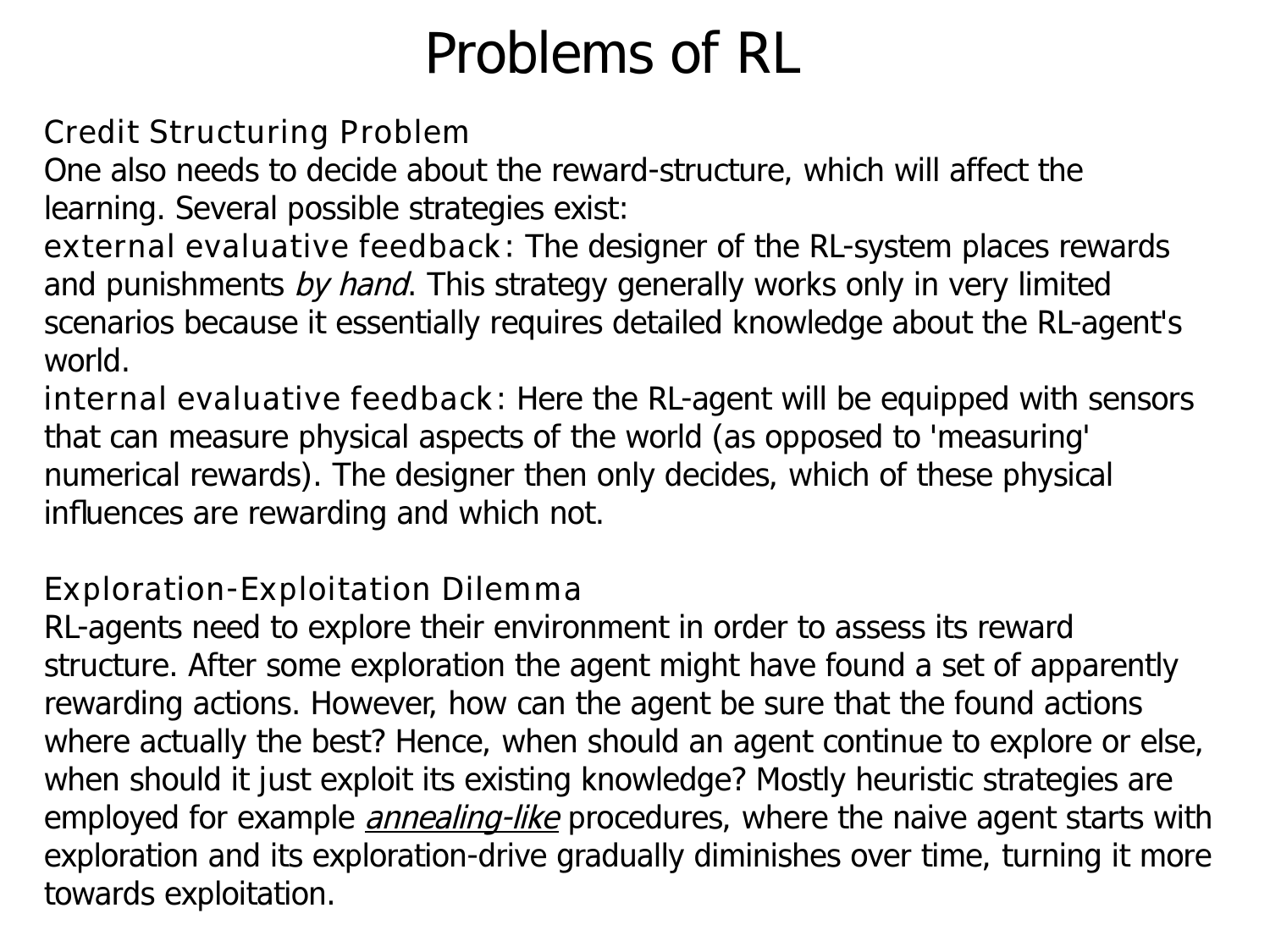

Problems of RL
Credit Structuring Problem
One also needs to decide about the reward-structure, which will affect the learning. Several possible strategies exist:
external evaluative feedback: The designer of the RL-system places rewards and punishments by hand. This strategy generally works only in very limited scenarios because it essentially requires detailed knowledge about the RL-agent's world.
internal evaluative feedback: Here the RL-agent will be equipped with sensors that can measure physical aspects of the world (as opposed to 'measuring' numerical rewards). The designer then only decides, which of these physical influences are rewarding and which not.

Exploration-Exploitation Dilemma
RL-agents need to explore their environment in order to assess its reward structure. After some exploration the agent might have found a set of apparently rewarding actions. However, how can the agent be sure that the found actions where actually the best? Hence, when should an agent continue to explore or else, when should it just exploit its existing knowledge? Mostly heuristic strategies are employed for example annealing-like procedures, where the naive agent starts with exploration and its exploration-drive gradually diminishes over time, turning it more towards exploitation.